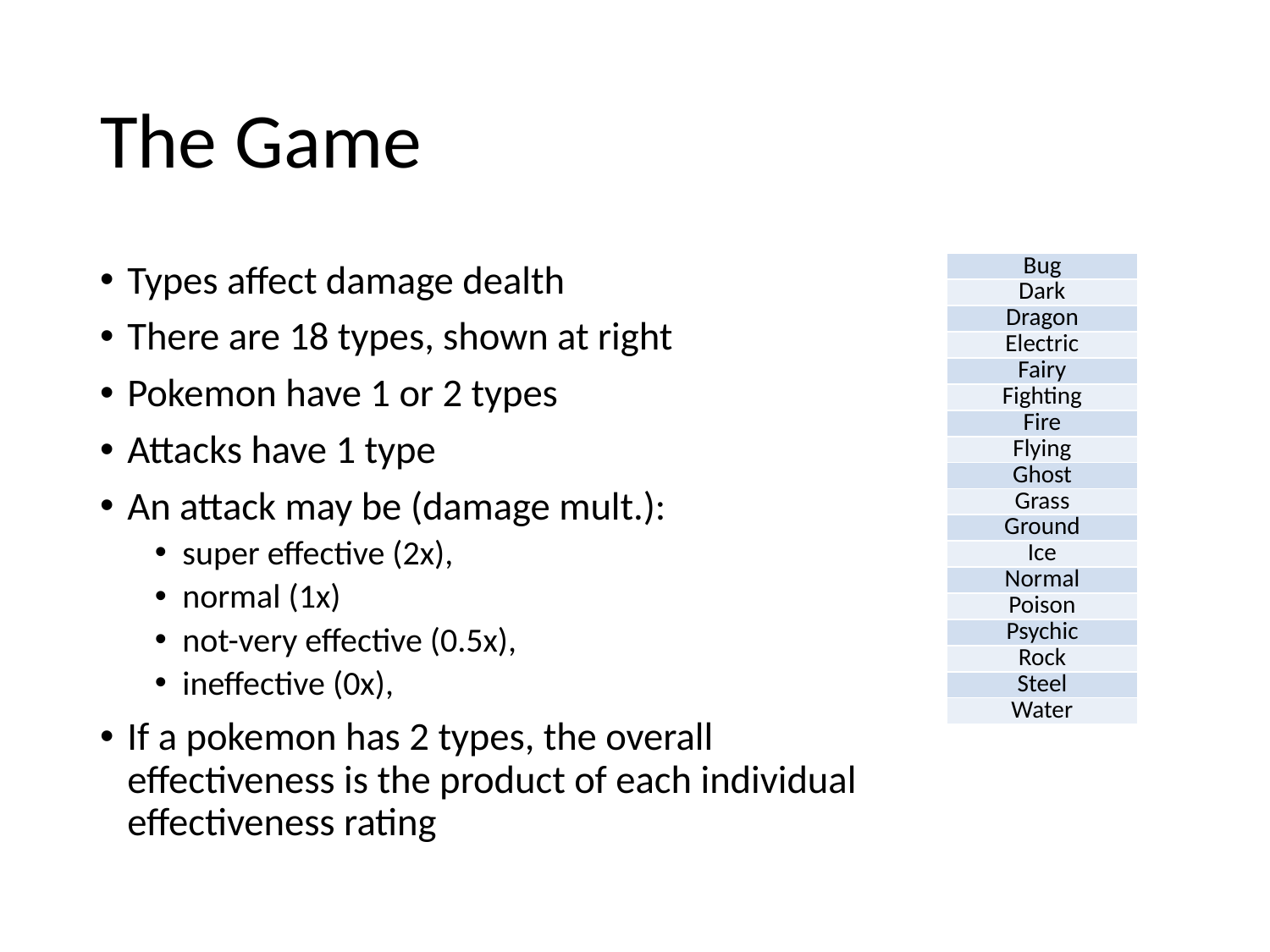

# The Game
Types affect damage dealth
There are 18 types, shown at right
Pokemon have 1 or 2 types
Attacks have 1 type
An attack may be (damage mult.):
super effective (2x),
normal (1x)
not-very effective (0.5x),
ineffective (0x),
If a pokemon has 2 types, the overall effectiveness is the product of each individual effectiveness rating

| Bug |
| --- |
| Dark |
| Dragon |
| Electric |
| Fairy |
| Fighting |
| Fire |
| Flying |
| Ghost |
| Grass |
| Ground |
| Ice |
| Normal |
| Poison |
| Psychic |
| Rock |
| Steel |
| Water |